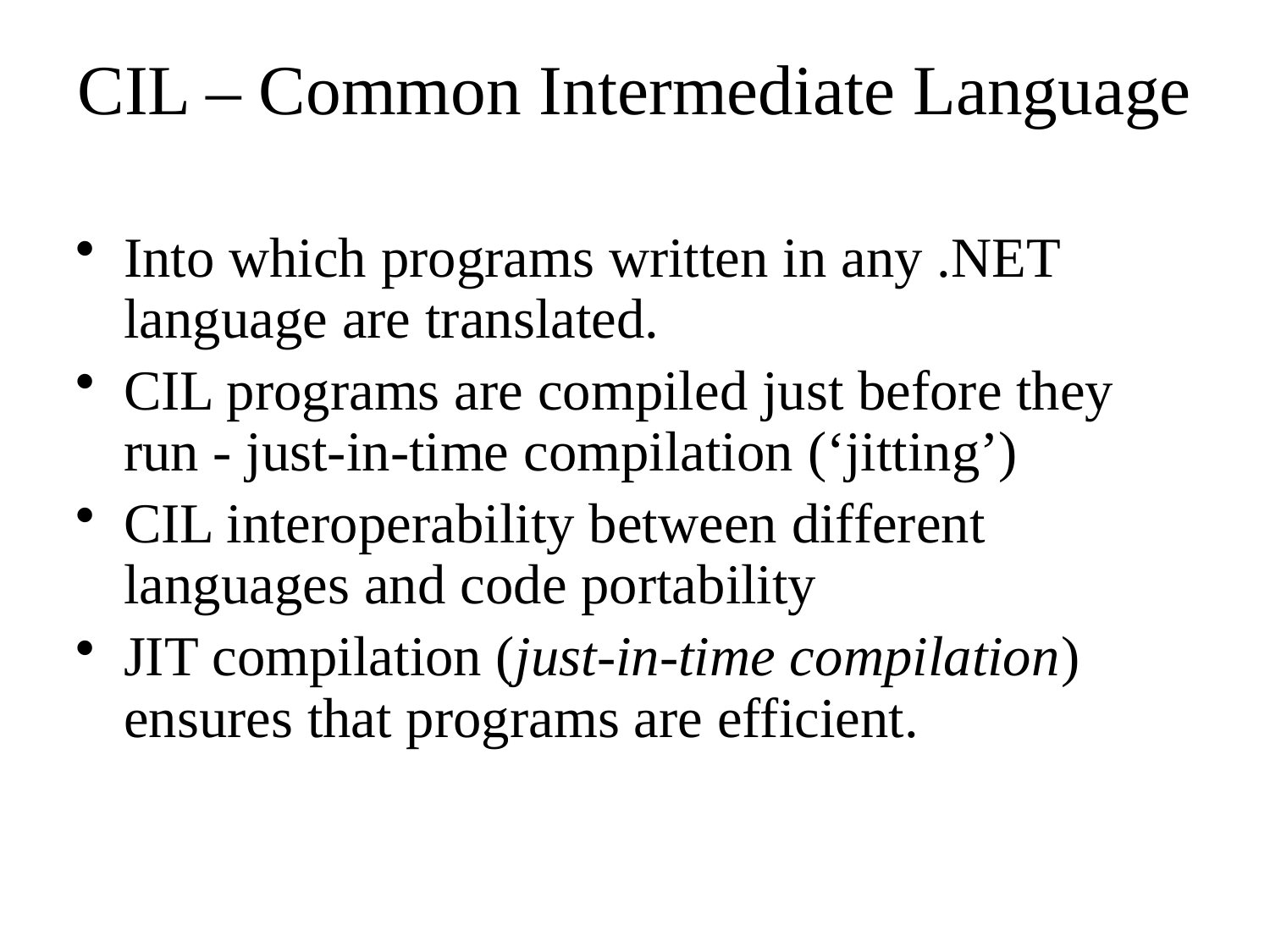

# CIL – Common Intermediate Language
Into which programs written in any .NET language are translated.
CIL programs are compiled just before they run - just-in-time compilation (‘jitting’)
CIL interoperability between different languages and code portability
JIT compilation (just-in-time compilation) ensures that programs are efficient.